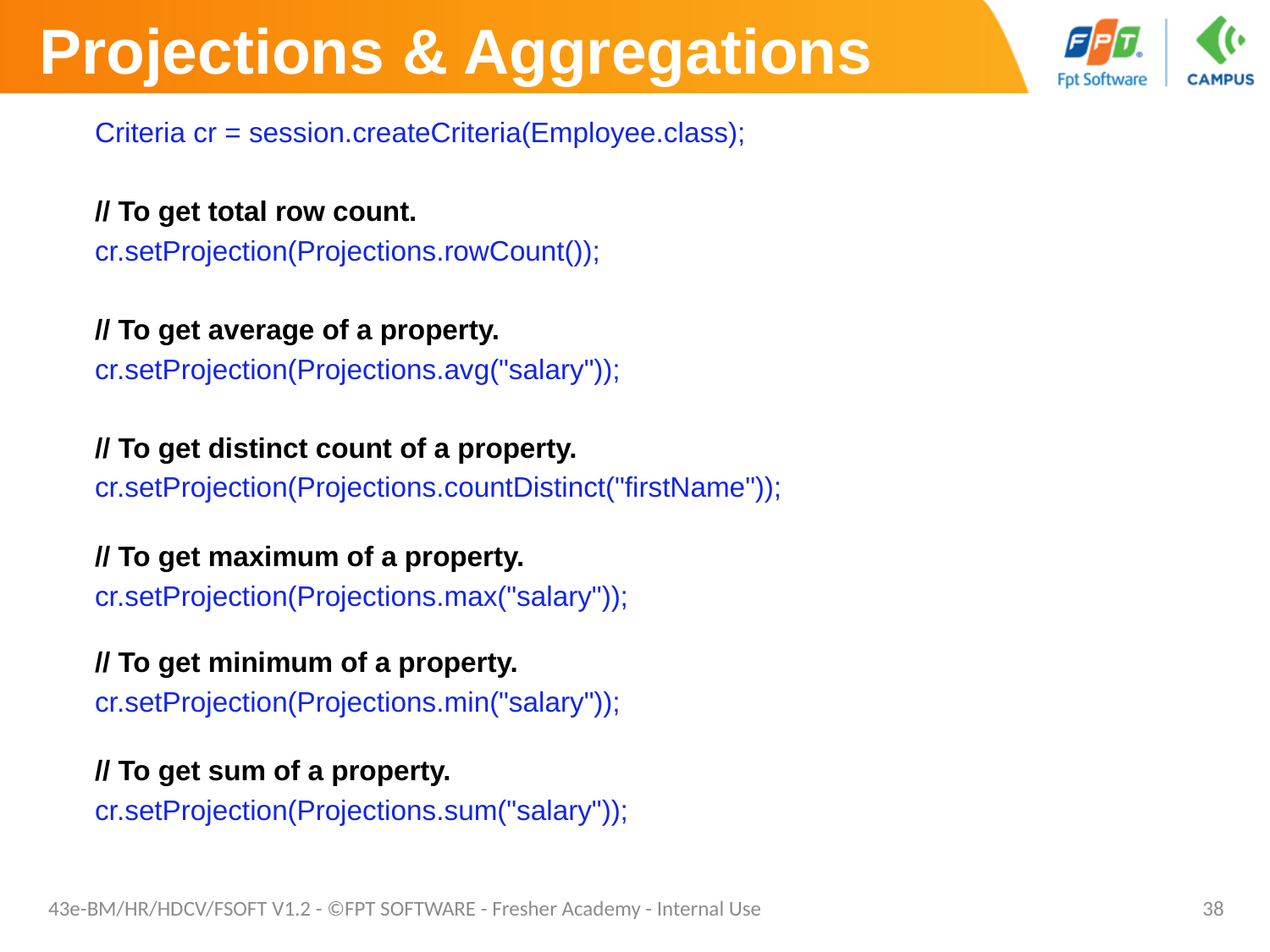

# Projections & Aggregations
Criteria cr = session.createCriteria(Employee.class);

// To get total row count.
cr.setProjection(Projections.rowCount());

// To get average of a property.
cr.setProjection(Projections.avg("salary"));

// To get distinct count of a property.
cr.setProjection(Projections.countDistinct("firstName"));

// To get maximum of a property.
cr.setProjection(Projections.max("salary"));

// To get minimum of a property.
cr.setProjection(Projections.min("salary"));

// To get sum of a property.
cr.setProjection(Projections.sum("salary"));
43e-BM/HR/HDCV/FSOFT V1.2 - ©FPT SOFTWARE - Fresher Academy - Internal Use
38